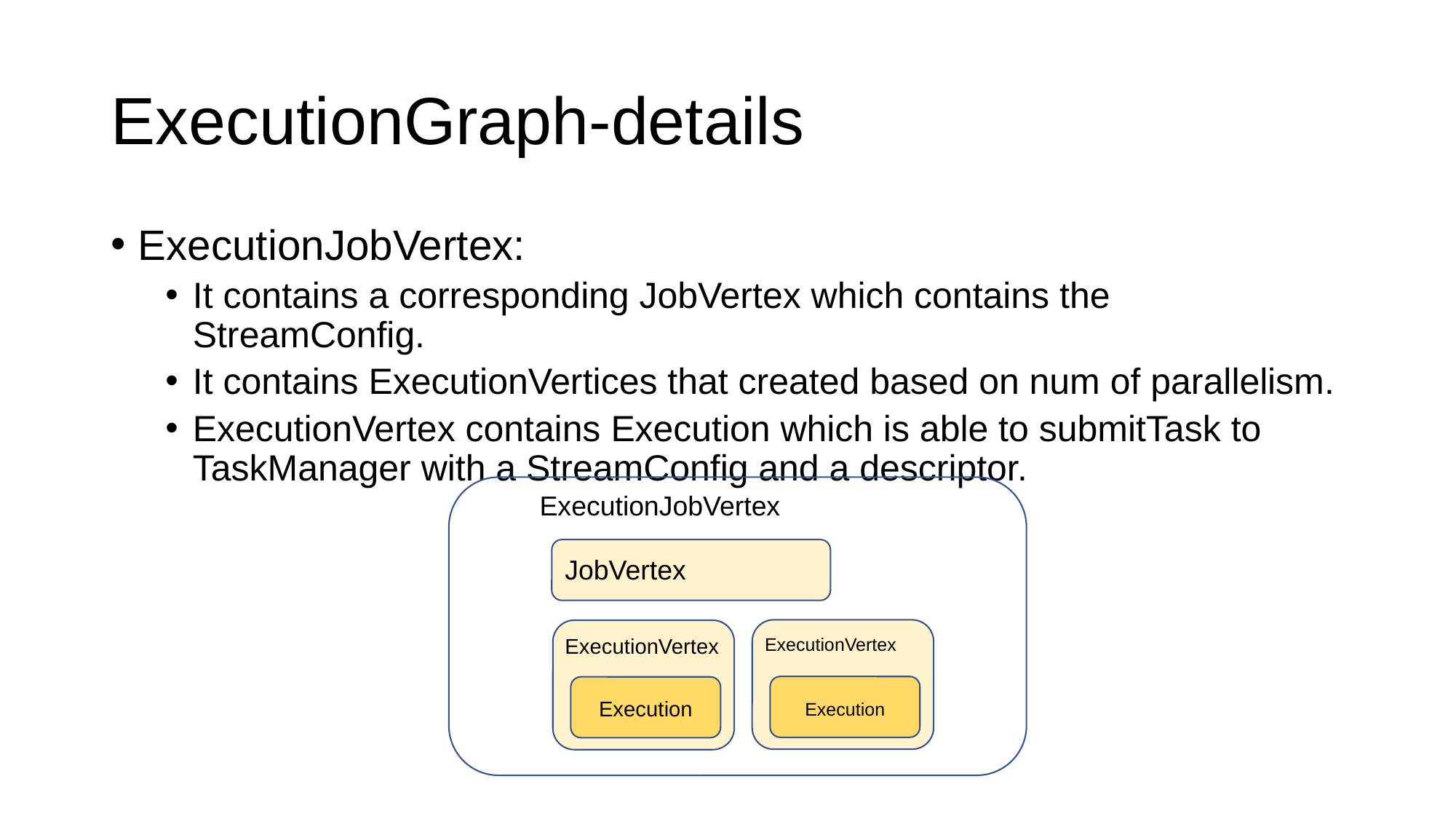

# ExecutionGraph-details
ExecutionJobVertex:
It contains a corresponding JobVertex which contains the StreamConfig.
It contains ExecutionVertices that created based on num of parallelism.
ExecutionVertex contains Execution which is able to submitTask to TaskManager with a StreamConfig and a descriptor.

ExecutionJobVertex

JobVertex

ExecutionVertex
ExecutionVertex

Execution
Execution